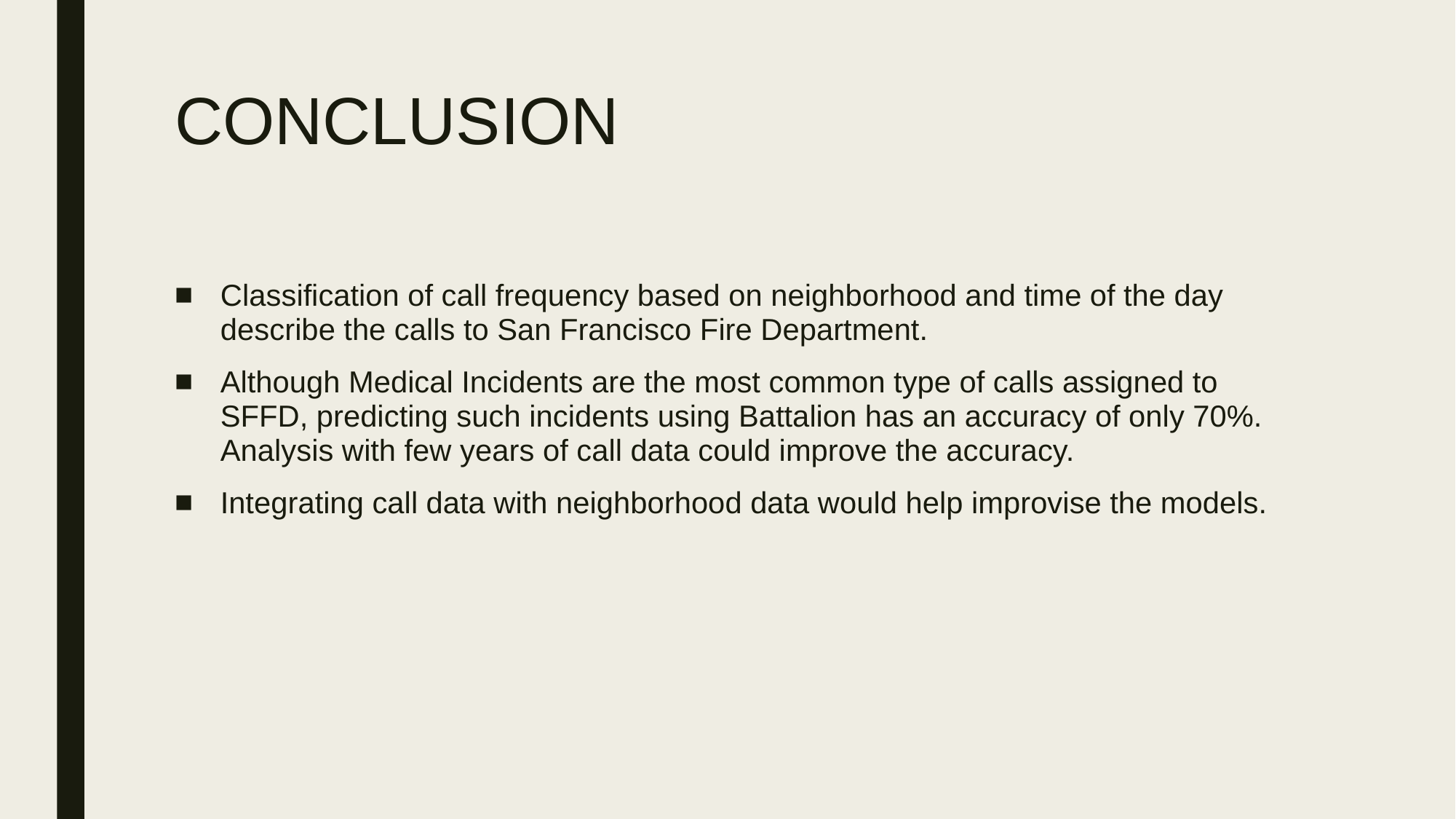

# CONCLUSION
Classification of call frequency based on neighborhood and time of the day describe the calls to San Francisco Fire Department.
Although Medical Incidents are the most common type of calls assigned to SFFD, predicting such incidents using Battalion has an accuracy of only 70%. Analysis with few years of call data could improve the accuracy.
Integrating call data with neighborhood data would help improvise the models.